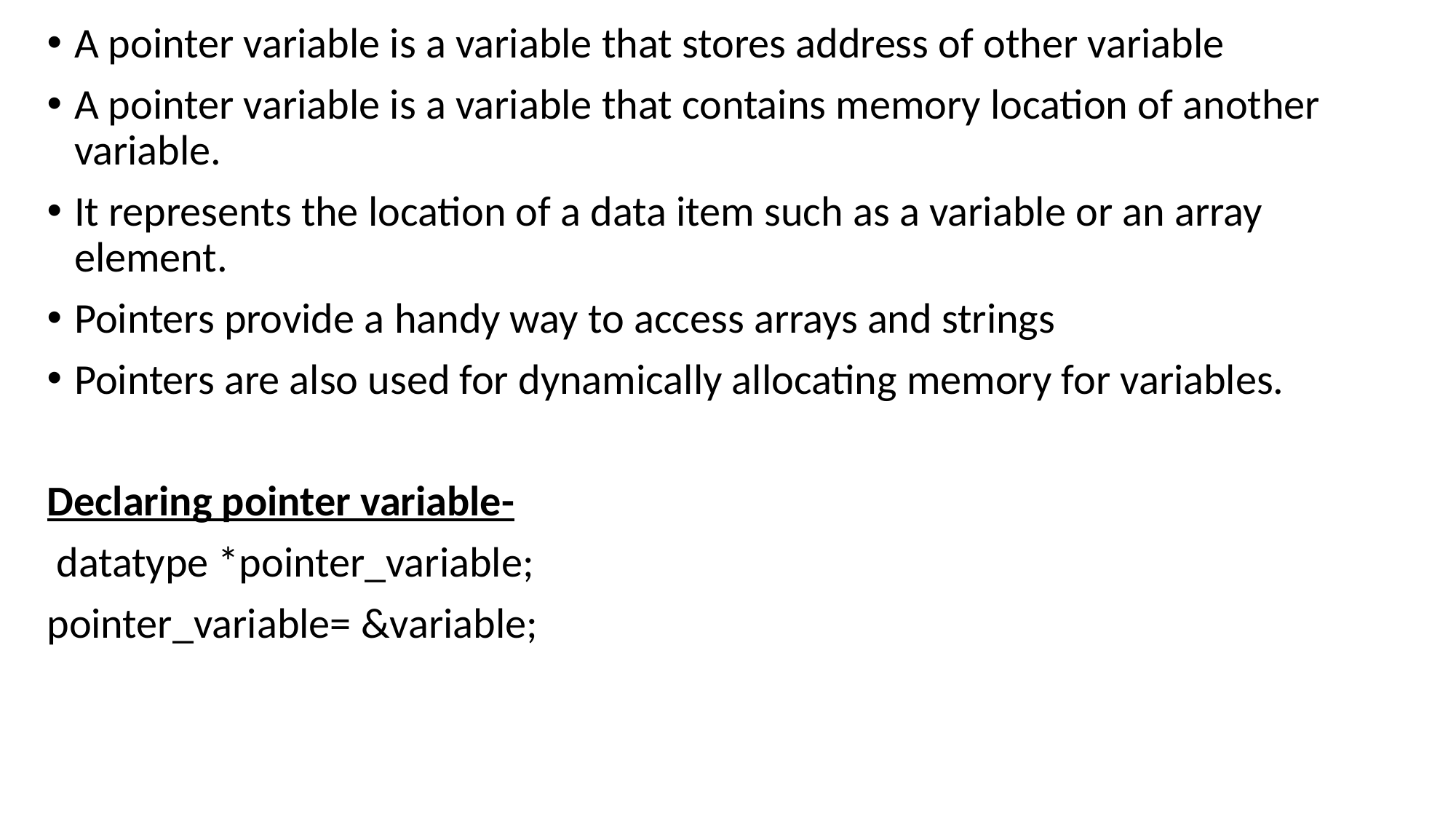

A pointer variable is a variable that stores address of other variable
A pointer variable is a variable that contains memory location of another variable.
It represents the location of a data item such as a variable or an array element.
Pointers provide a handy way to access arrays and strings
Pointers are also used for dynamically allocating memory for variables.

Declaring pointer variable-
 datatype *pointer_variable;
pointer_variable= &variable;